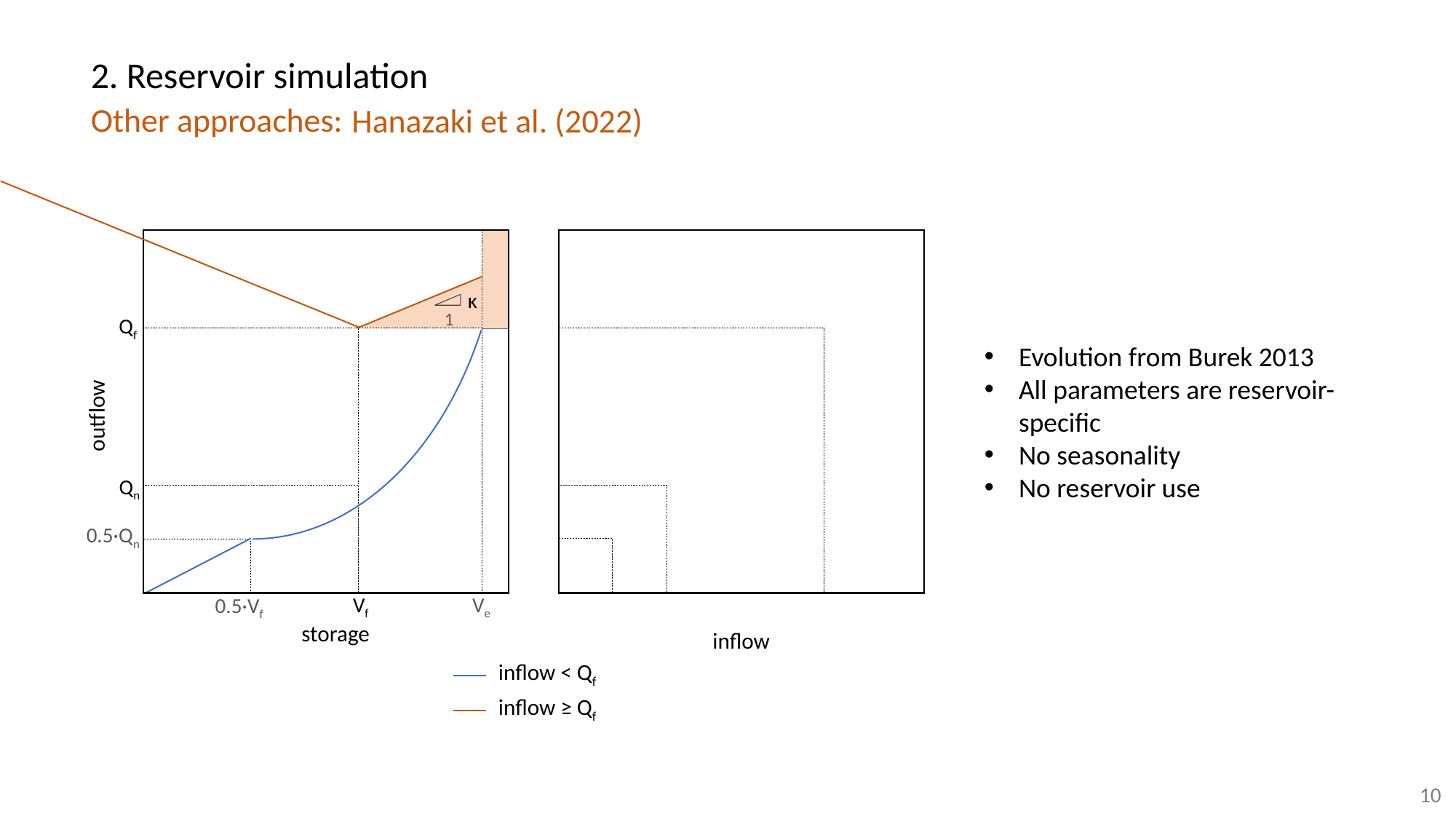

2. Reservoir simulation
Other approaches:
Hanazaki et al. (2022)

outflow
storage

inflow

κ

1
Qf

Evolution from Burek 2013
All parameters are reservoir-specific
No seasonality
No reservoir use
Qn

0.5·Qn

Vf
Ve
0.5·Vf
inflow < Qf
inflow ≥ Qf
10